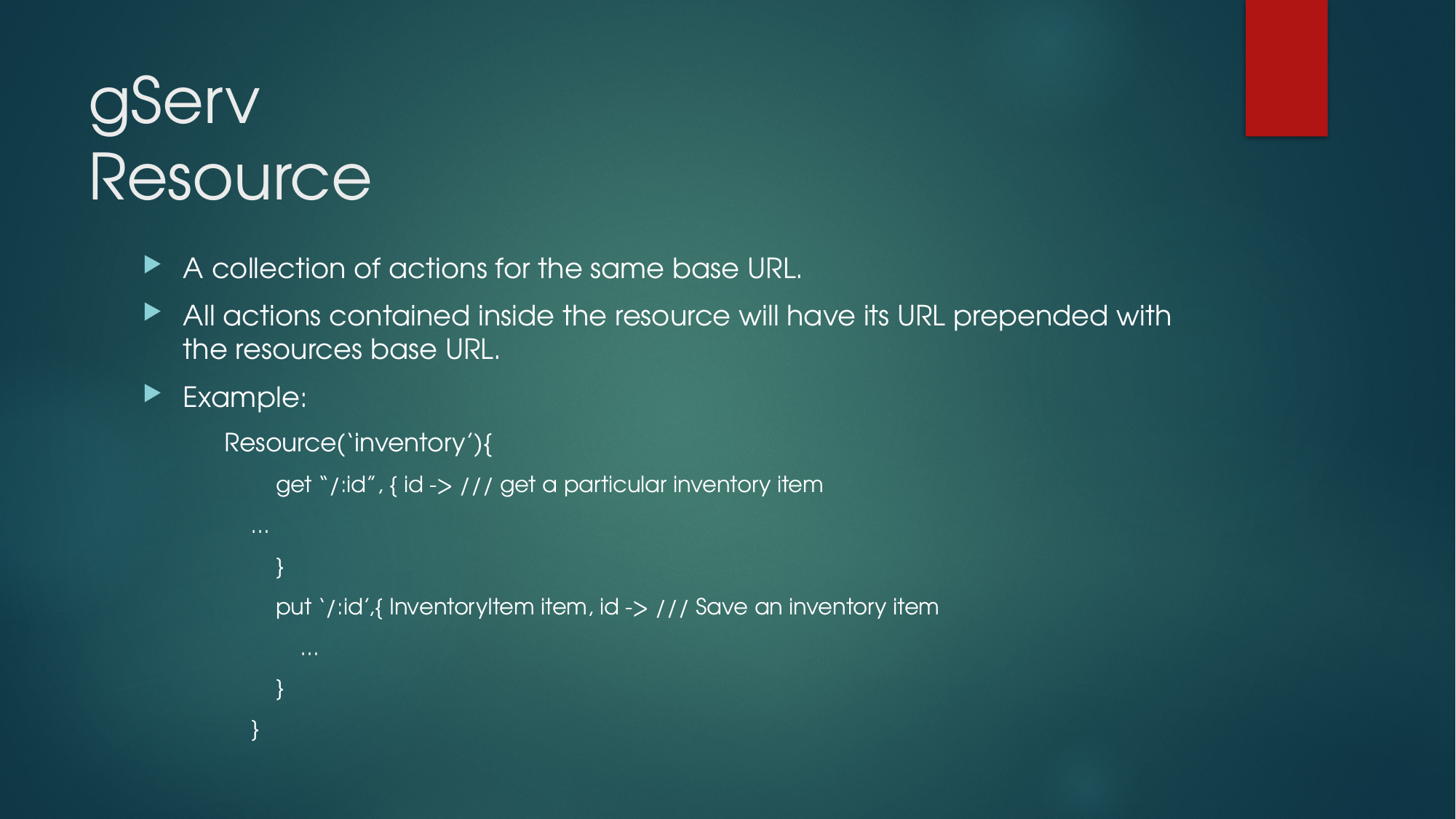

# gServ Resource
A collection of actions for the same base URL.
All actions contained inside the resource will have its URL prepended with the resources base URL.
Example:
    Resource(‘inventory’){
    get “/:id”, { id -> /// get a particular inventory item
	…
    }
    put ‘/:id’,{ InventoryItem item, id -> /// Save an inventory item
        …
    }
}